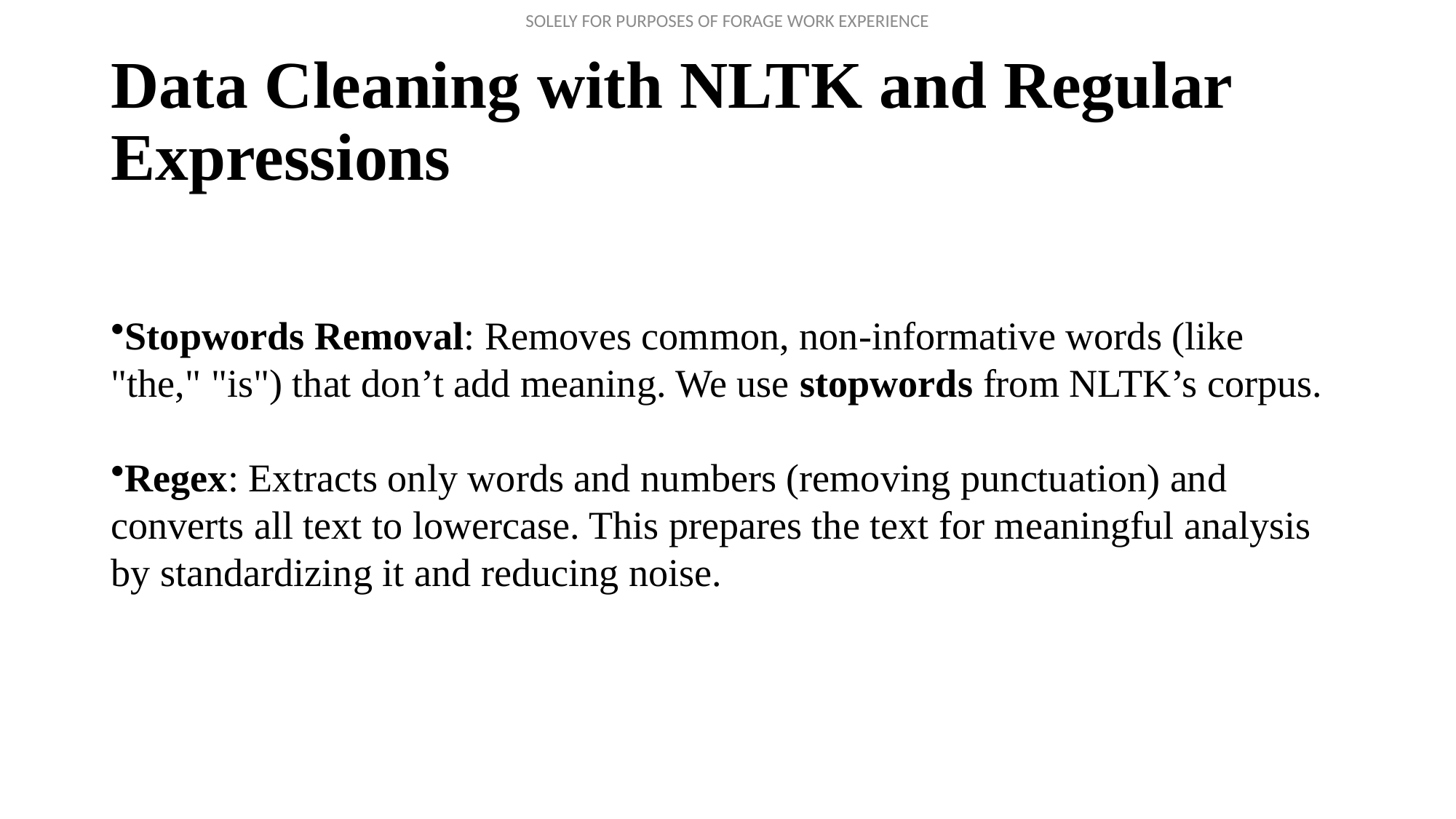

# Data Cleaning with NLTK and Regular Expressions

Stopwords Removal: Removes common, non-informative words (like "the," "is") that don’t add meaning. We use stopwords from NLTK’s corpus.

Regex: Extracts only words and numbers (removing punctuation) and converts all text to lowercase. This prepares the text for meaningful analysis by standardizing it and reducing noise.